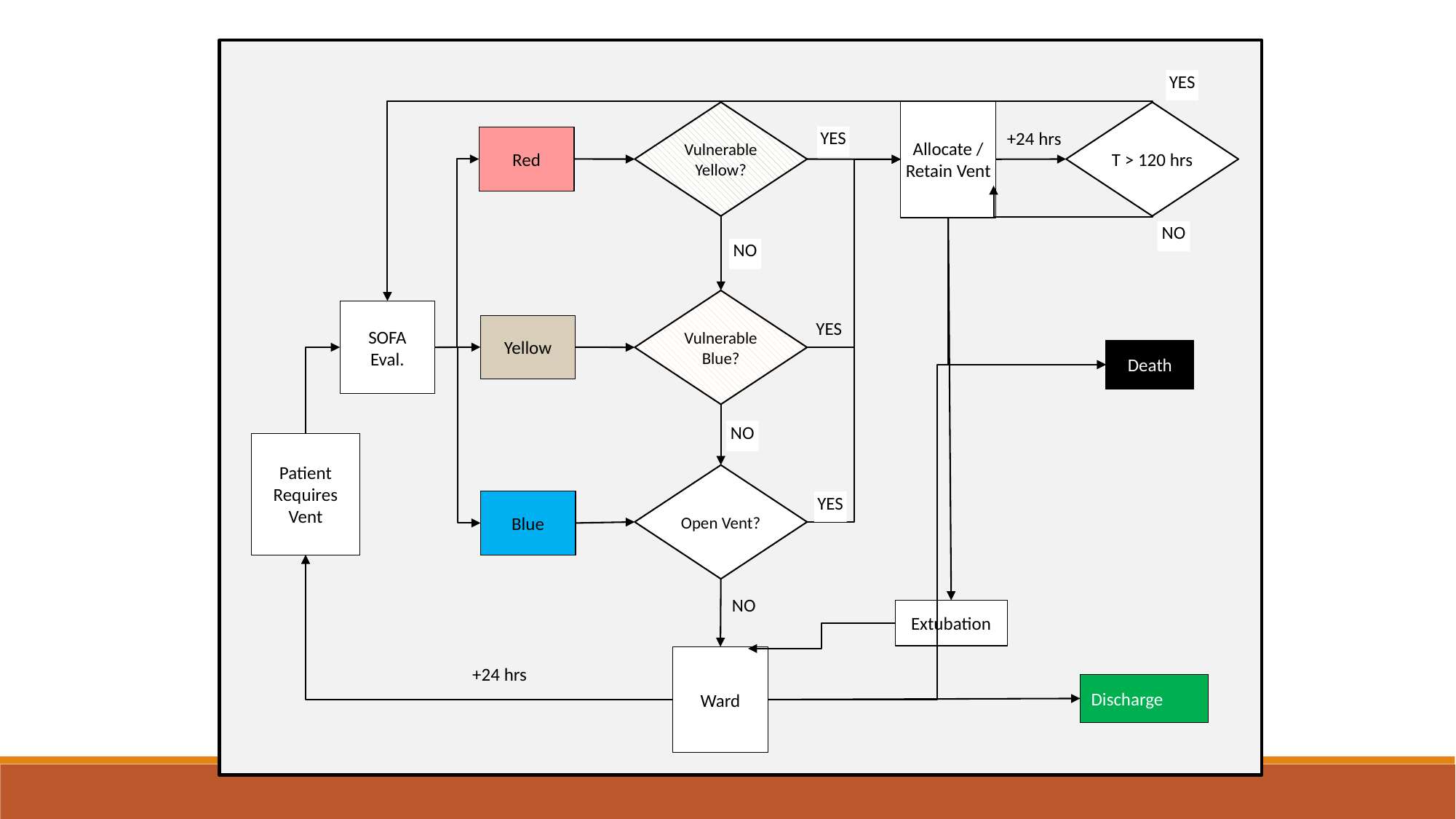

YES
Allocate / Retain Vent
Vulnerable Yellow?
T > 120 hrs
YES
Red
+24 hrs
NO
NO
Vulnerable Blue?
SOFA
Eval.
Yellow
YES
Death
NO
Patient Requires Vent
Open Vent?
Blue
YES
NO
Extubation
Ward
+24 hrs
Discharge